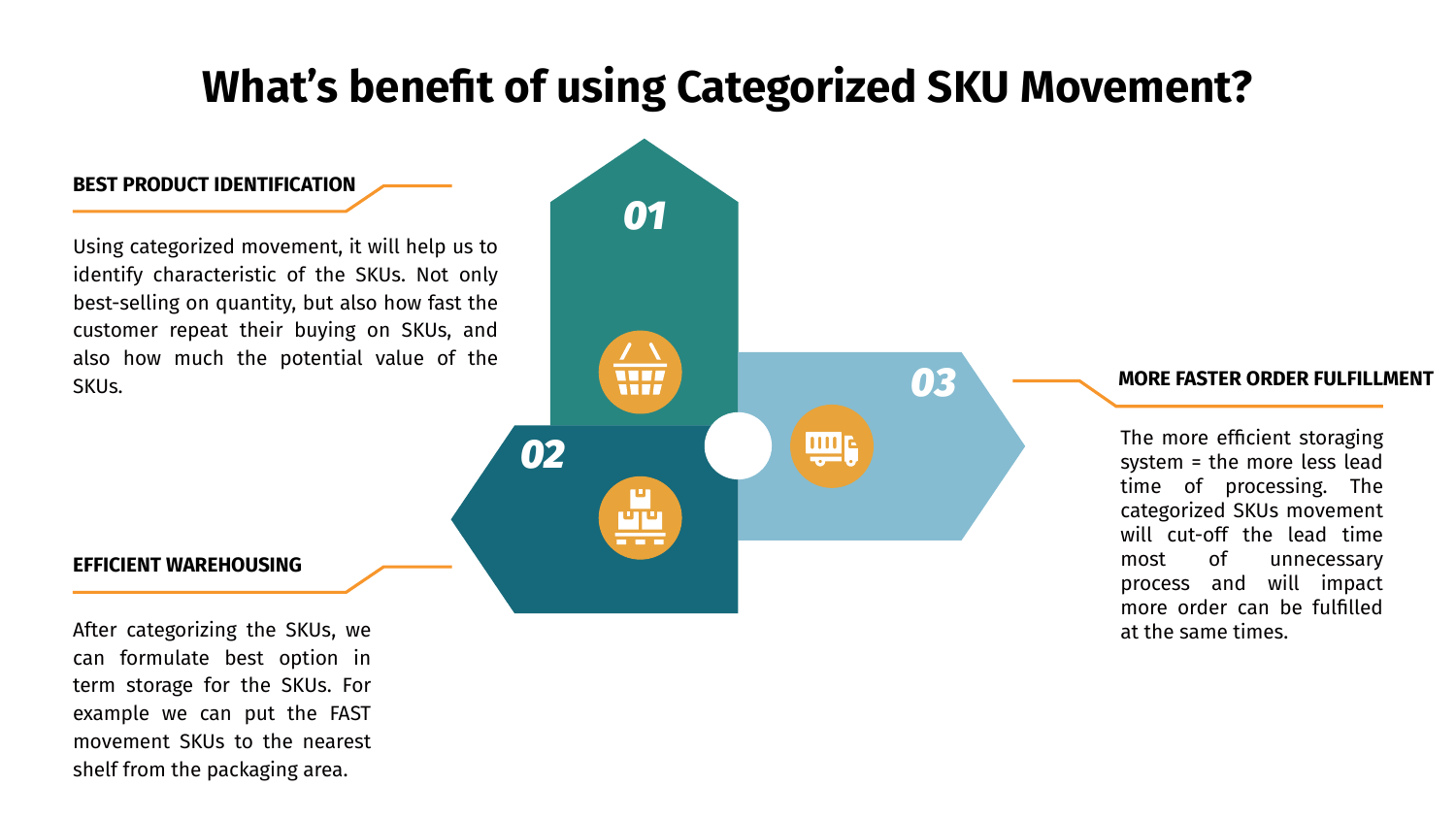

# What’s benefit of using Categorized SKU Movement?

BEST PRODUCT IDENTIFICATION

01
Using categorized movement, it will help us to identify characteristic of the SKUs. Not only best-selling on quantity, but also how fast the customer repeat their buying on SKUs, and also how much the potential value of the SKUs.

MORE FASTER ORDER FULFILLMENT

03

The more efficient storaging system = the more less lead time of processing. The categorized SKUs movement will cut-off the lead time most of unnecessary process and will impact more order can be fulfilled at the same times.

02

EFFICIENT WAREHOUSING

After categorizing the SKUs, we can formulate best option in term storage for the SKUs. For example we can put the FAST movement SKUs to the nearest shelf from the packaging area.
03